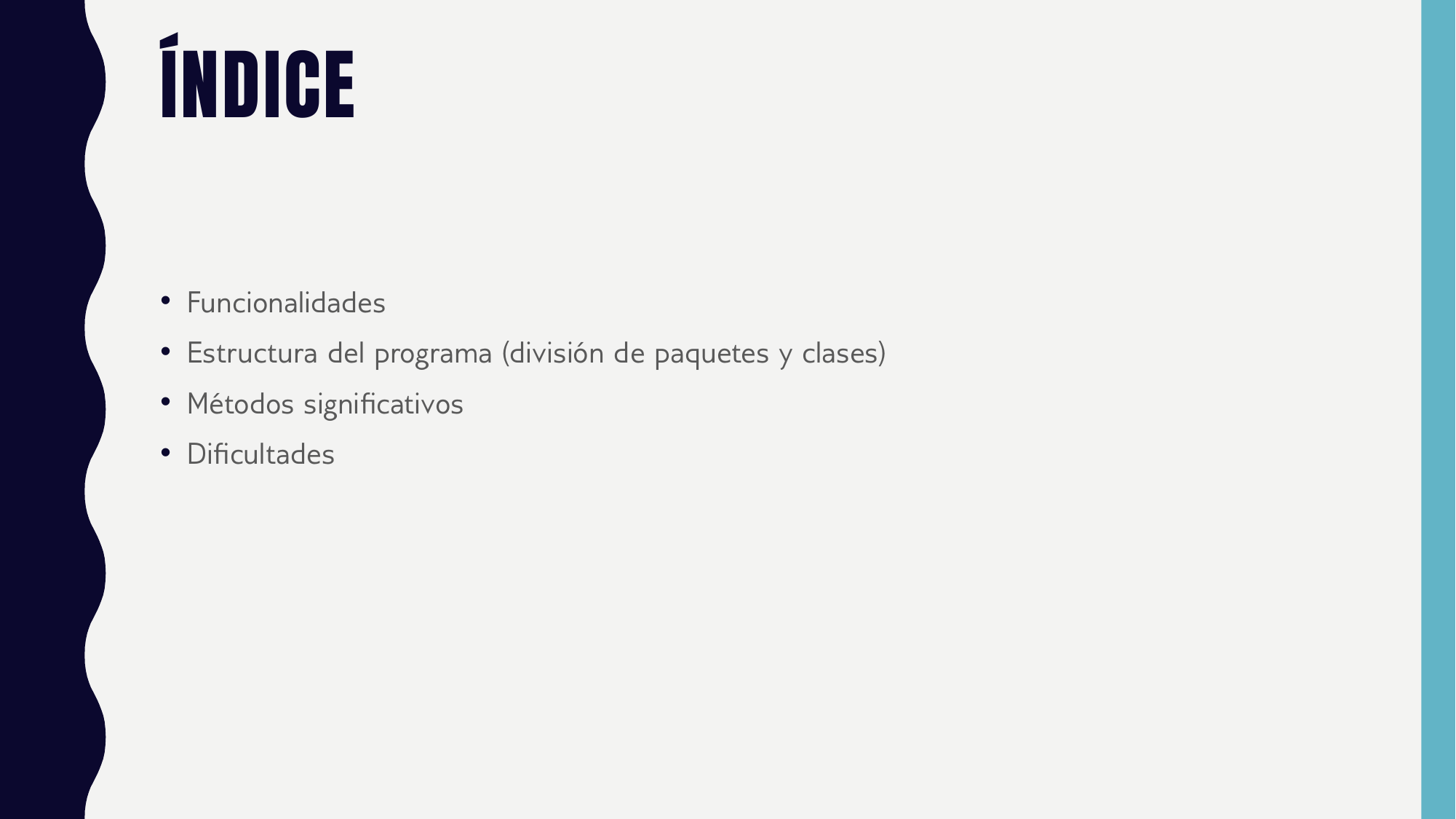

# Índice
Funcionalidades
Estructura del programa (división de paquetes y clases)
Métodos significativos
Dificultades